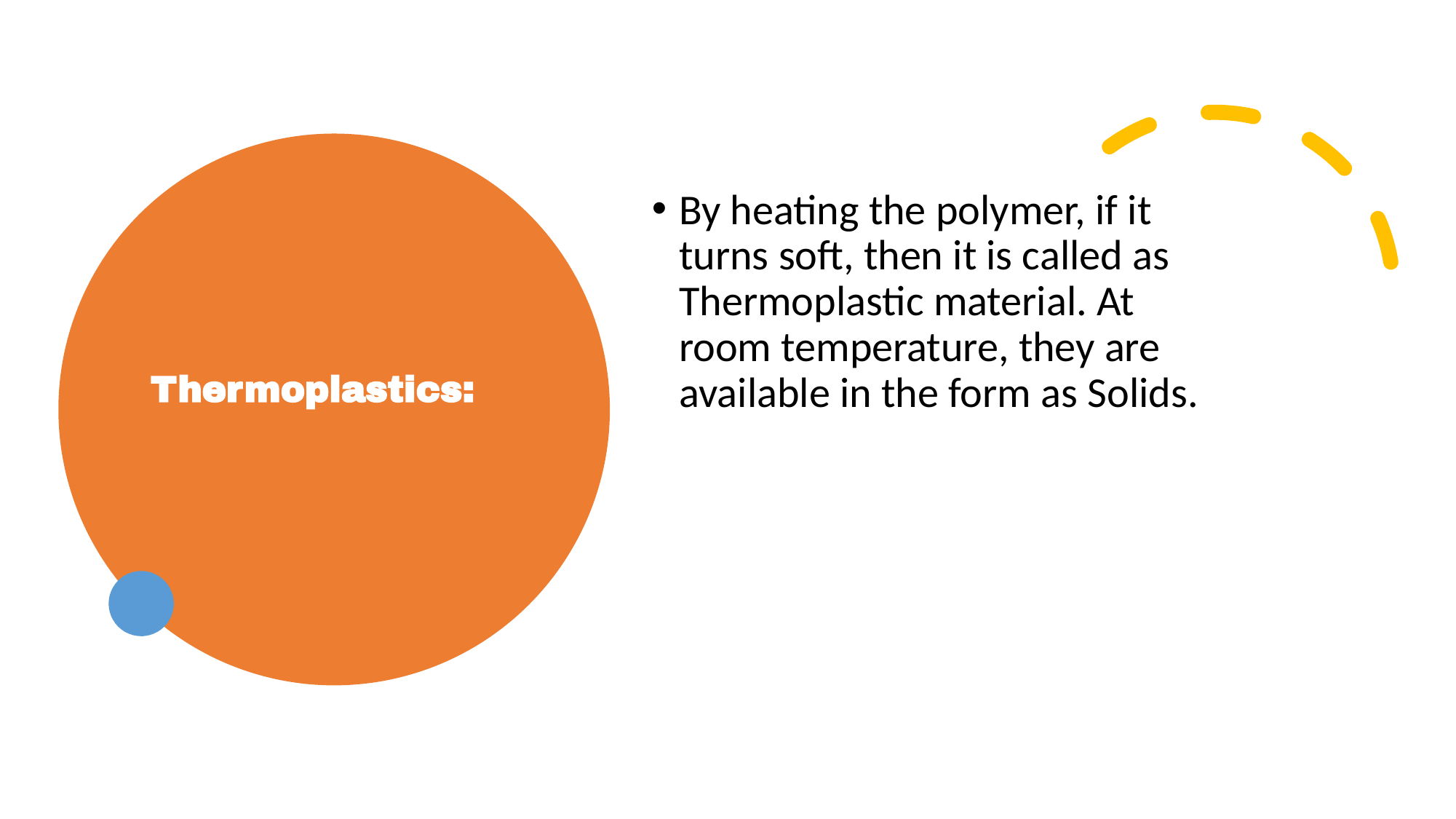

# Thermoplastics:

By heating the polymer, if it turns soft, then it is called as Thermoplastic material. At room temperature, they are available in the form as Solids.